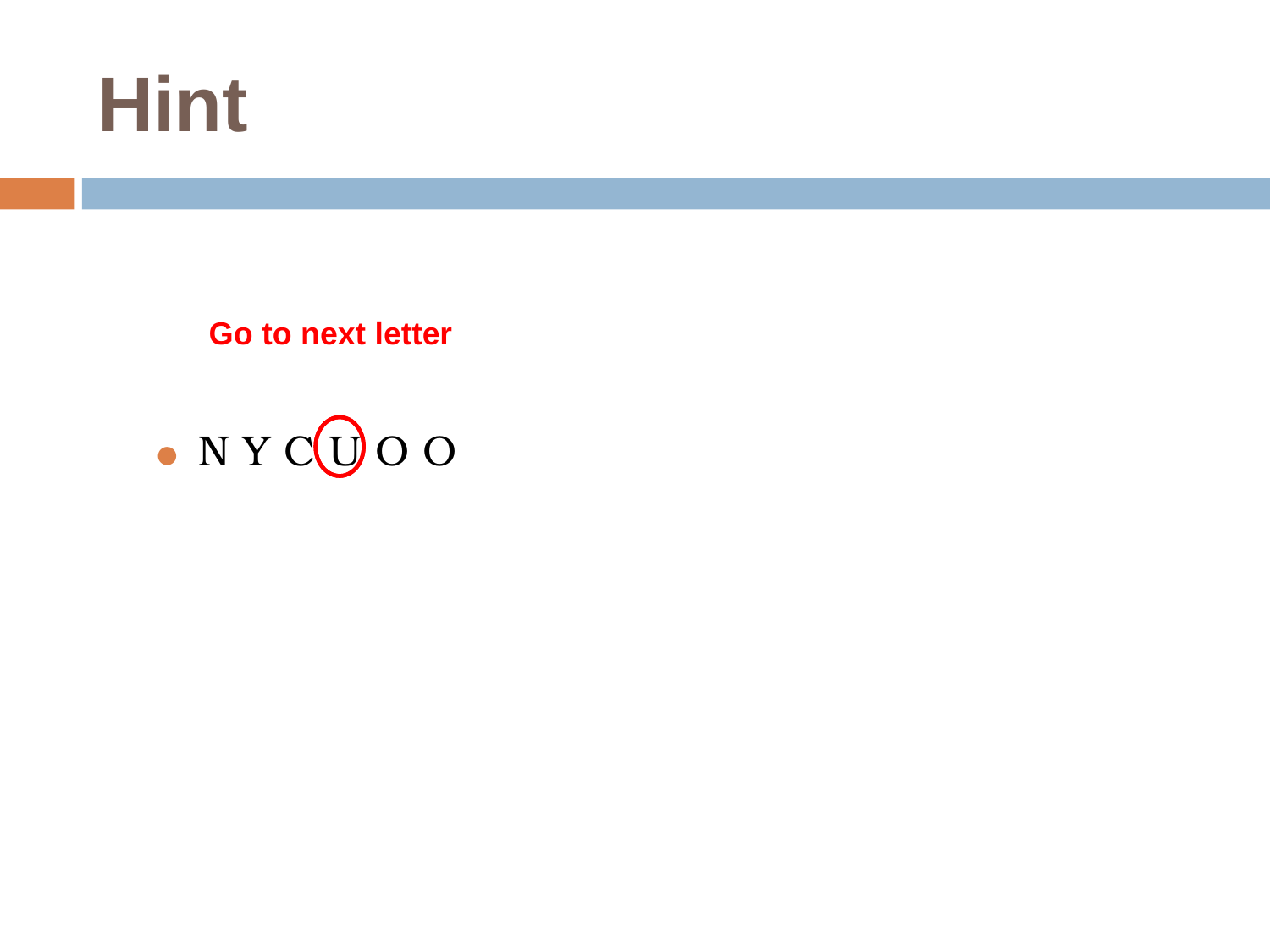

# Hint
Go to next letter
N Y C U O O